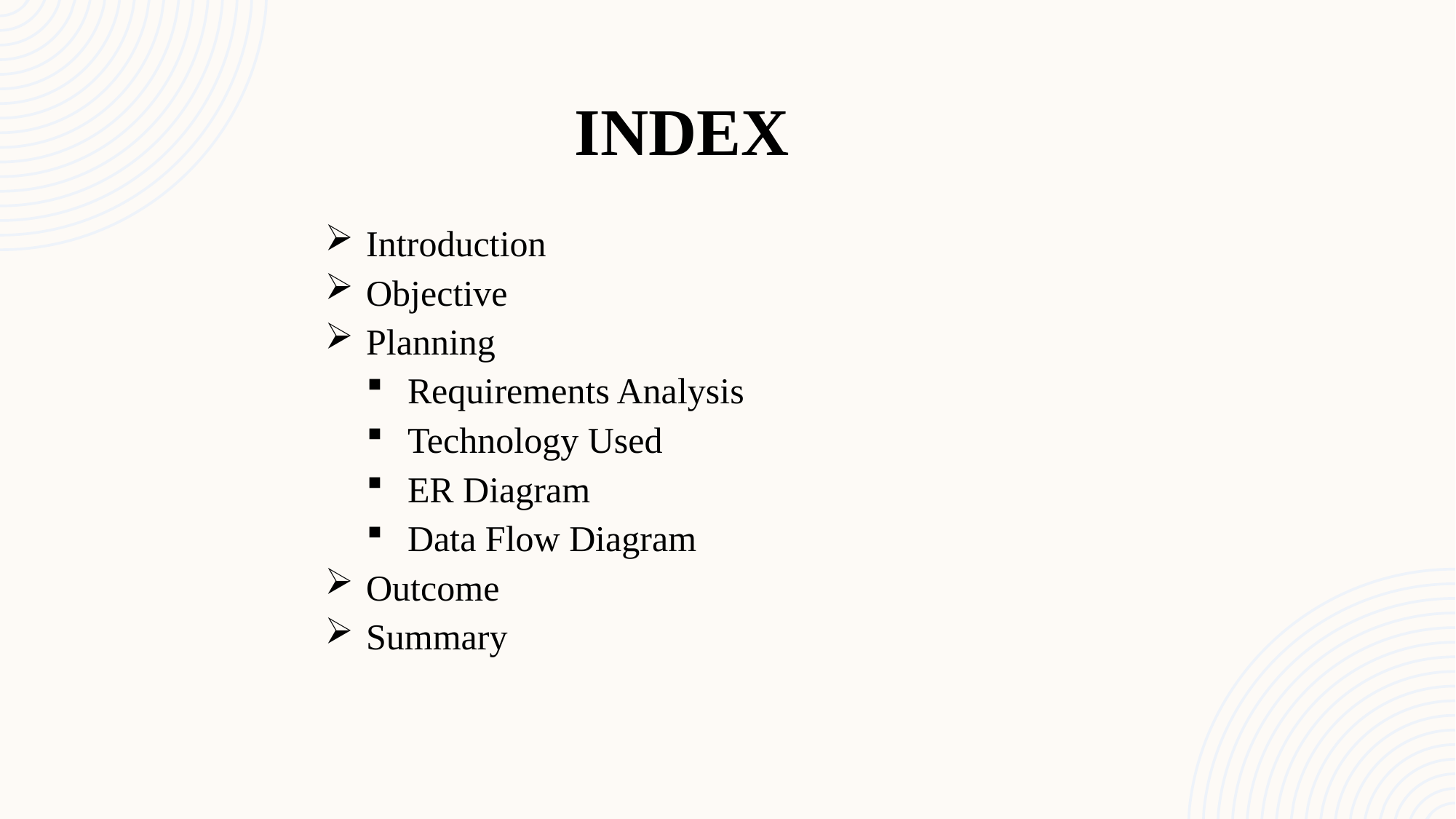

Index
Introduction
Objective
Planning
Requirements Analysis
Technology Used
ER Diagram
Data Flow Diagram
​Outcome
​Summary​